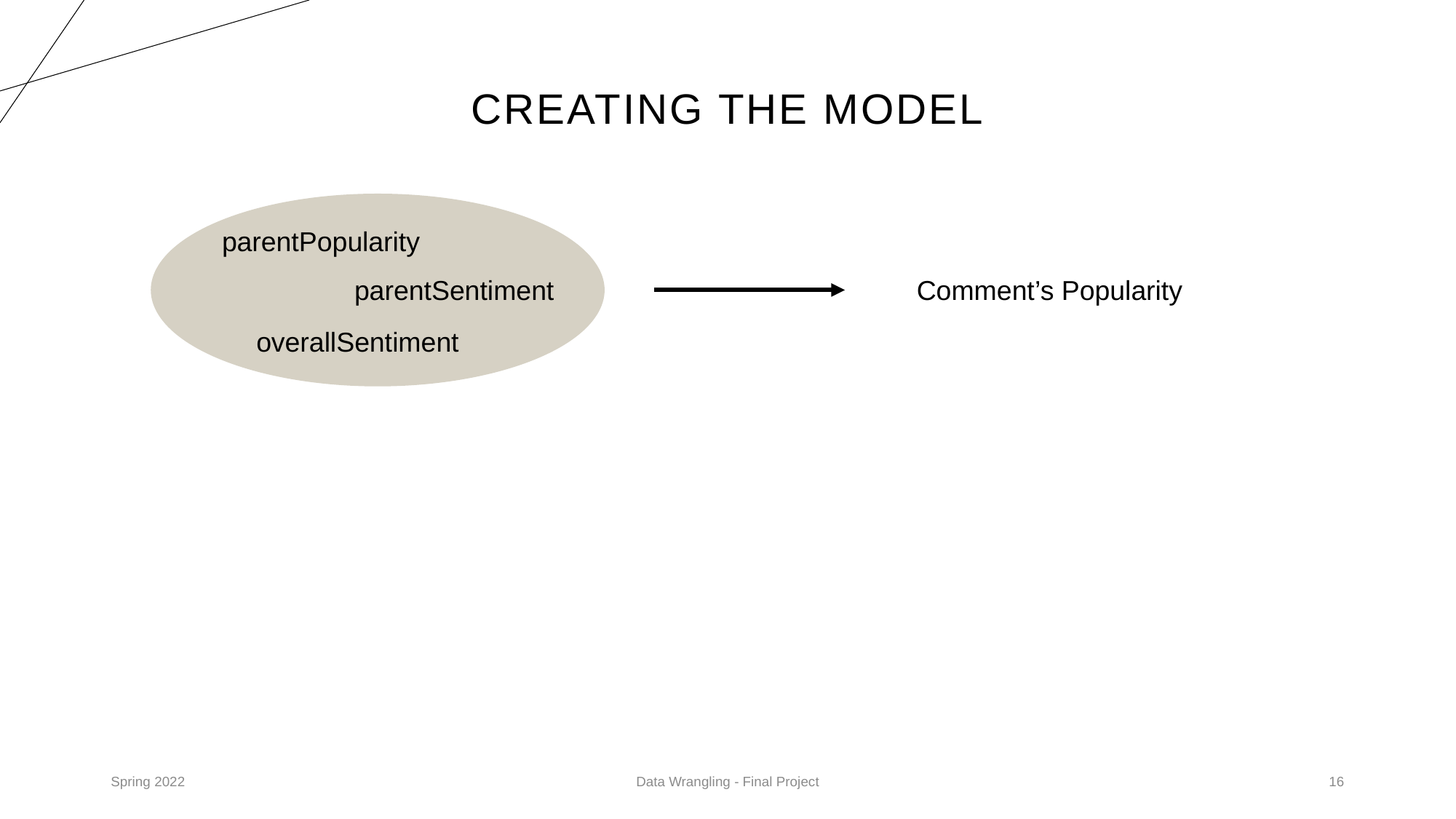

# Creating the Model

parentPopularity
parentSentiment
Comment’s Popularity
overallSentiment
Spring 2022
Data Wrangling - Final Project
16